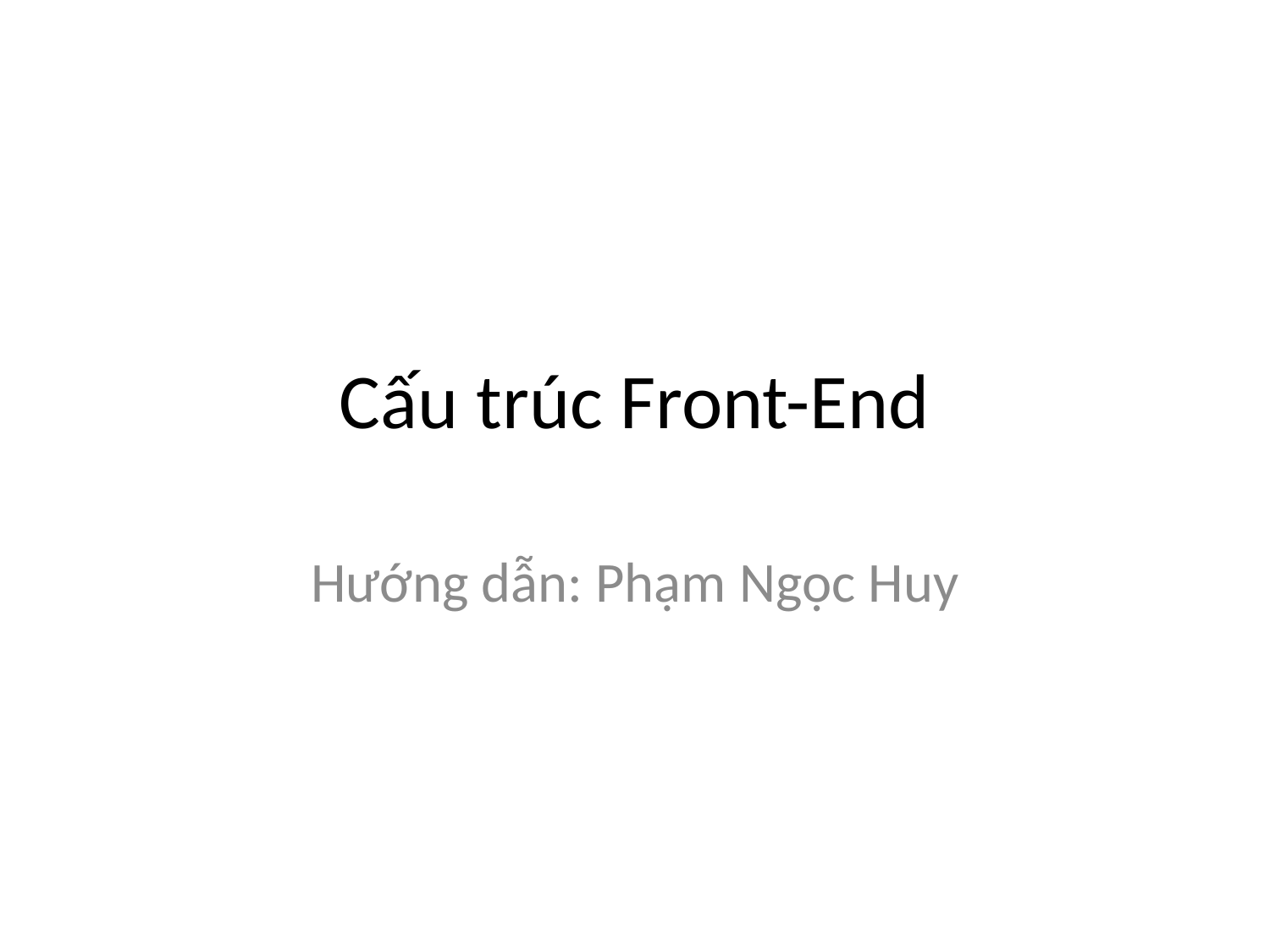

# Cấu trúc Front-End
Hướng dẫn: Phạm Ngọc Huy